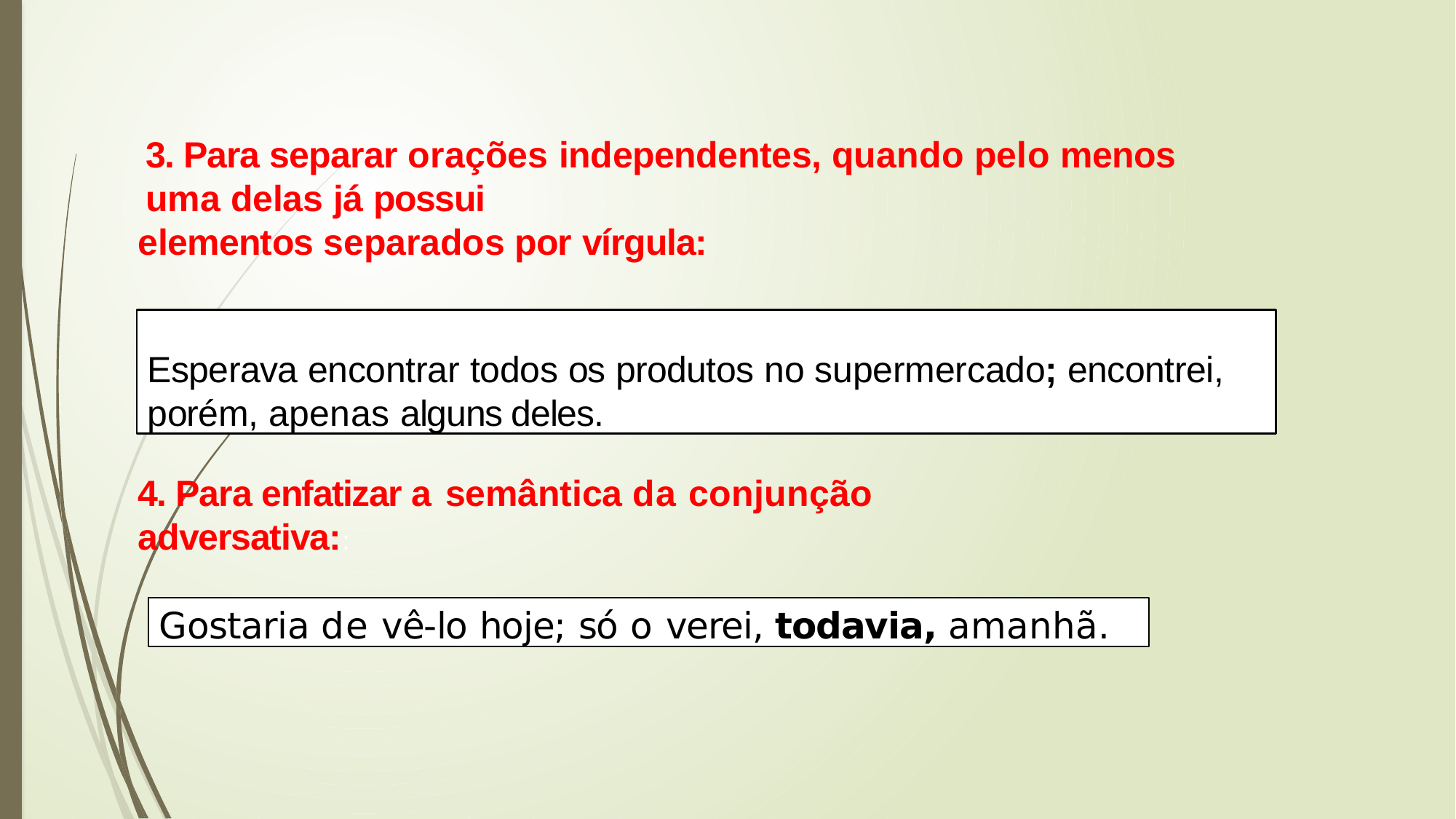

3. Para separar orações independentes, quando pelo menos uma delas já possui
elementos separados por vírgula:

Esperava encontrar todos os produtos no supermercado; encontrei, porém, apenas alguns deles.
4. Para enfatizar a semântica da conjunção adversativa::
Gostaria de vê-lo hoje; só o verei, todavia, amanhã.